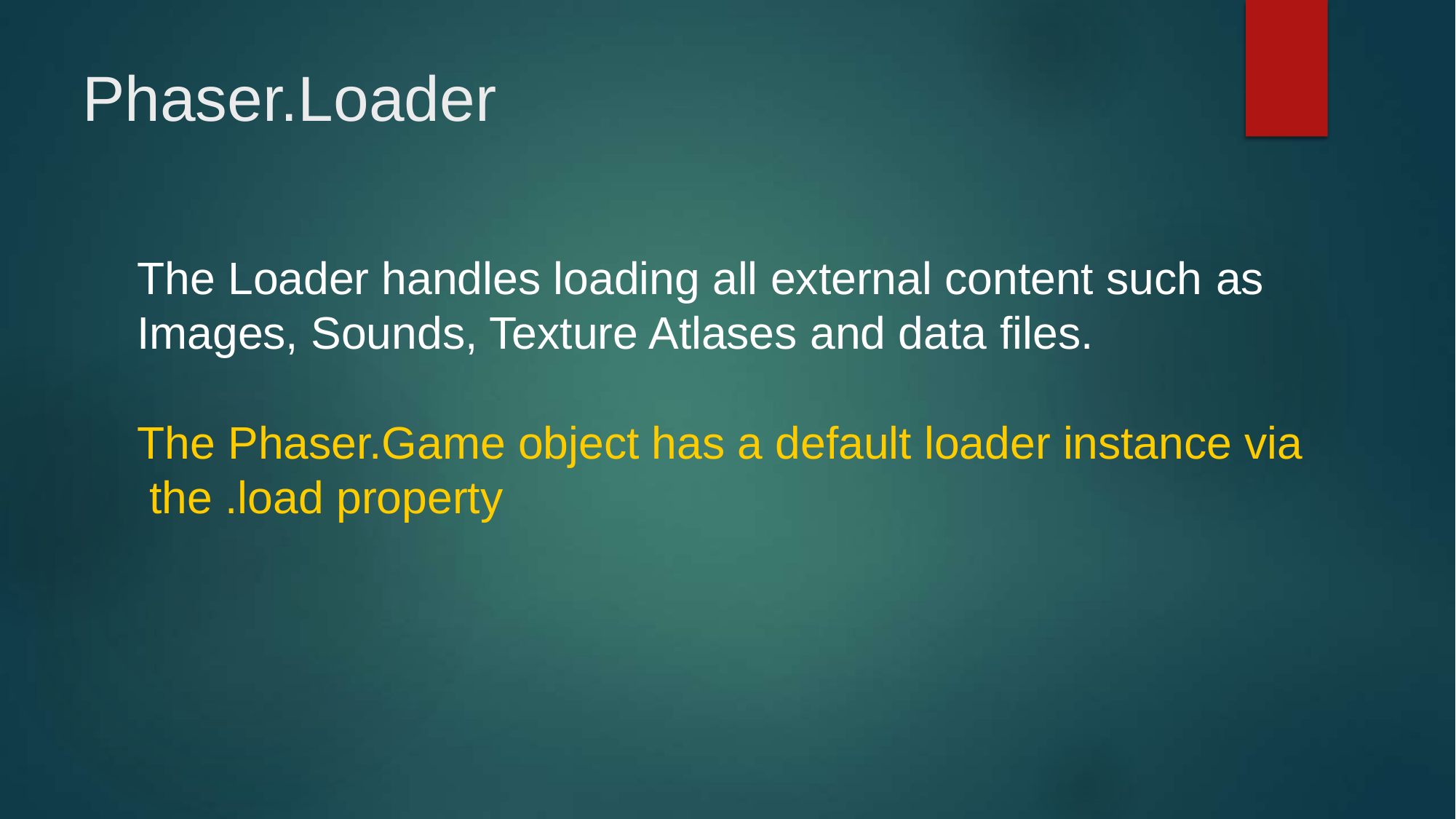

Phaser.Loader
The Loader handles loading all external content such as  Images, Sounds, Texture Atlases and data files.

The Phaser.Game object has a default loader instance via  the .load property